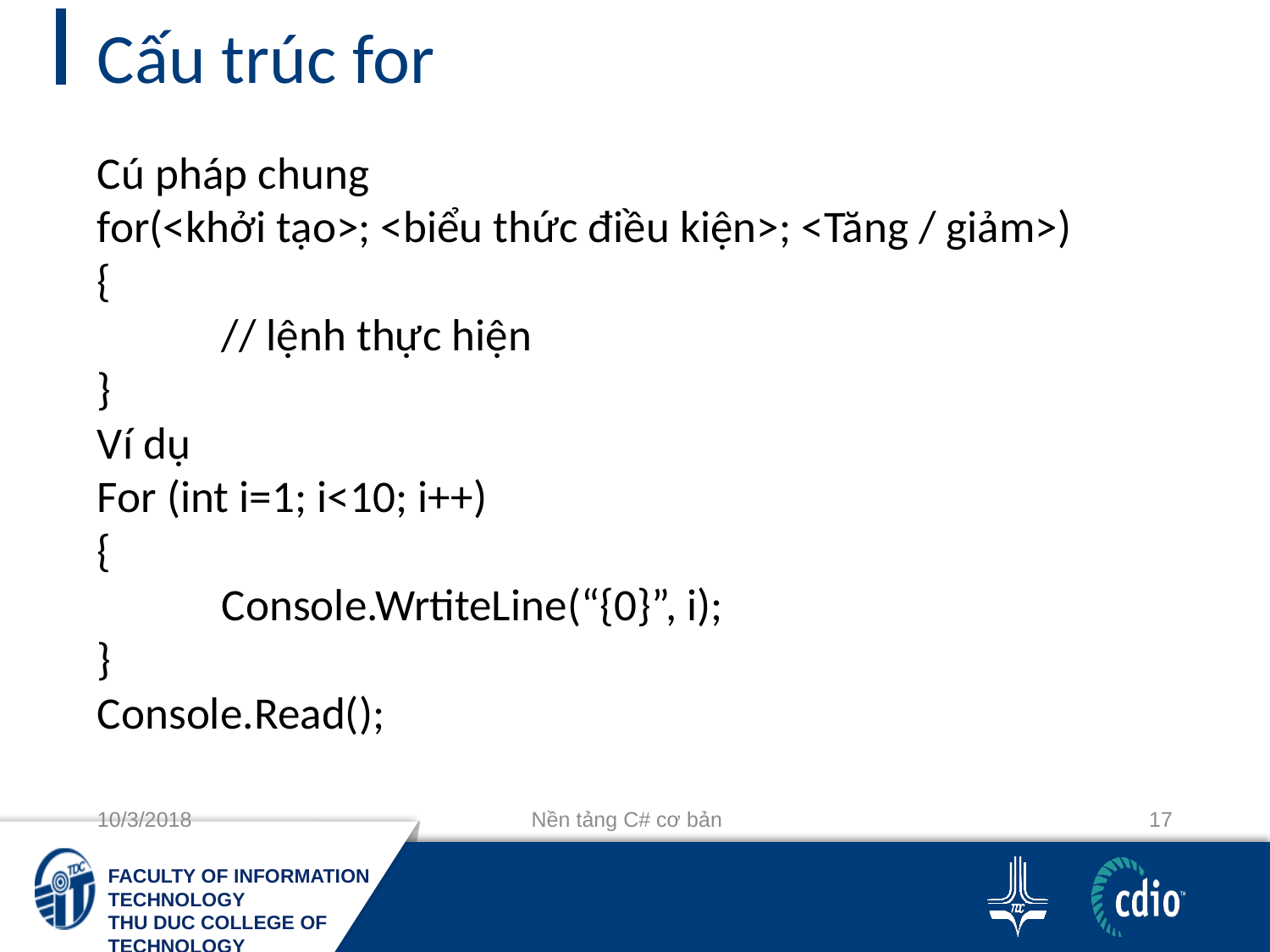

# Cấu trúc for
Cú pháp chung
for(<khởi tạo>; <biểu thức điều kiện>; <Tăng / giảm>)
{
	// lệnh thực hiện
}
Ví dụ
For (int i=1; i<10; i++)
{
	Console.WrtiteLine(“{0}”, i);
}
Console.Read();
10/3/2018
Nền tảng C# cơ bản
17